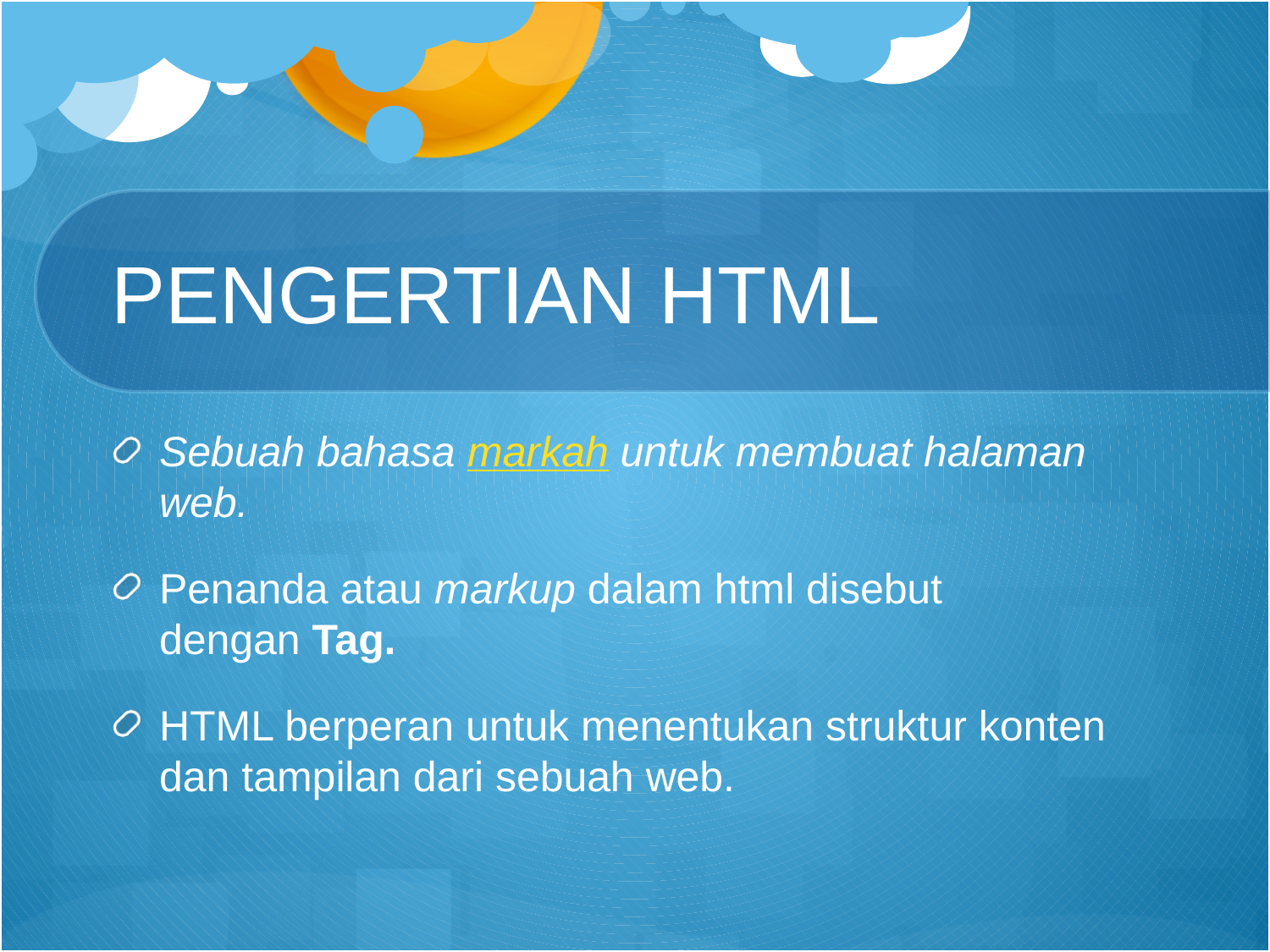

# PENGERTIAN HTML
Sebuah bahasa markah untuk membuat halaman web.
Penanda atau markup dalam html disebut dengan Tag.
HTML berperan untuk menentukan struktur konten dan tampilan dari sebuah web.